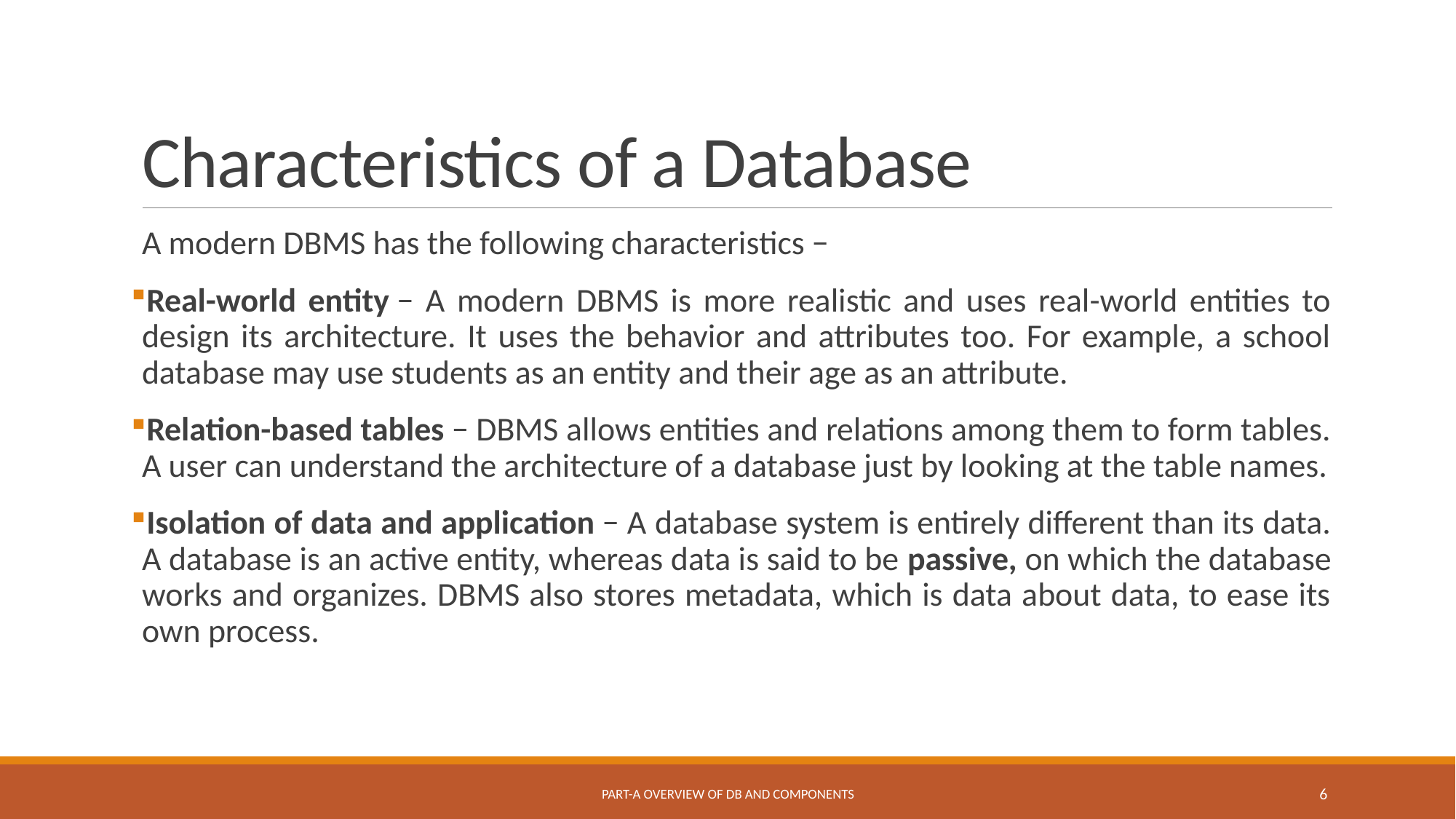

# Characteristics of a Database
A modern DBMS has the following characteristics −
Real-world entity − A modern DBMS is more realistic and uses real-world entities to design its architecture. It uses the behavior and attributes too. For example, a school database may use students as an entity and their age as an attribute.
Relation-based tables − DBMS allows entities and relations among them to form tables. A user can understand the architecture of a database just by looking at the table names.
Isolation of data and application − A database system is entirely different than its data. A database is an active entity, whereas data is said to be passive, on which the database works and organizes. DBMS also stores metadata, which is data about data, to ease its own process.

Part-A Overview of DB and Components
6